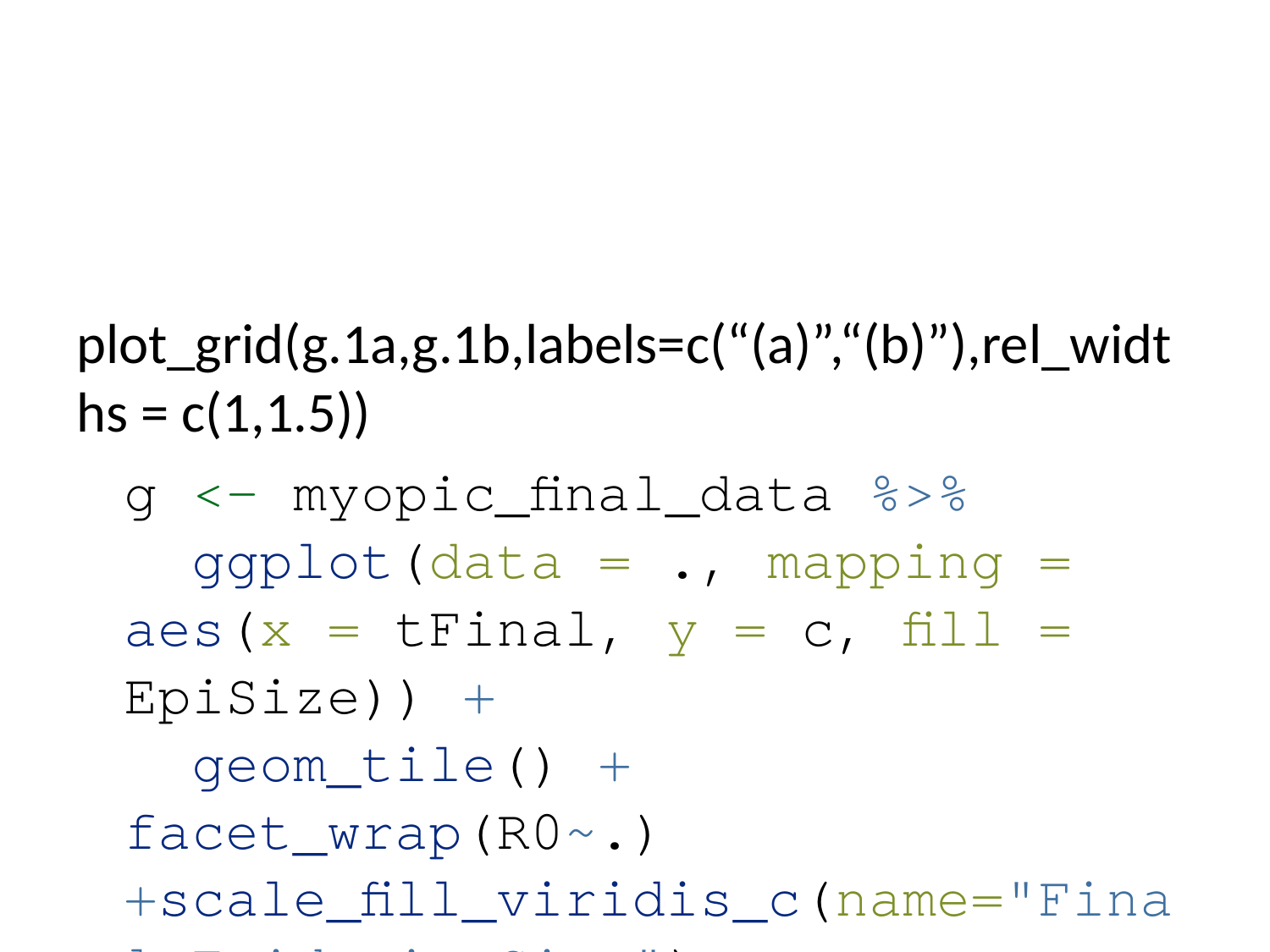

plot_grid(g.1a,g.1b,labels=c(“(a)”,“(b)”),rel_widths = c(1,1.5))
g <- myopic_final_data %>%
  ggplot(data = ., mapping = aes(x = tFinal, y = c, fill = EpiSize)) +
  geom_tile() + facet_wrap(R0~.)+scale_fill_viridis_c(name="Final Epidemic Size")+xlab(TeX(r'($T_{final}$)'))+theme(legend.position = "bottom")
g